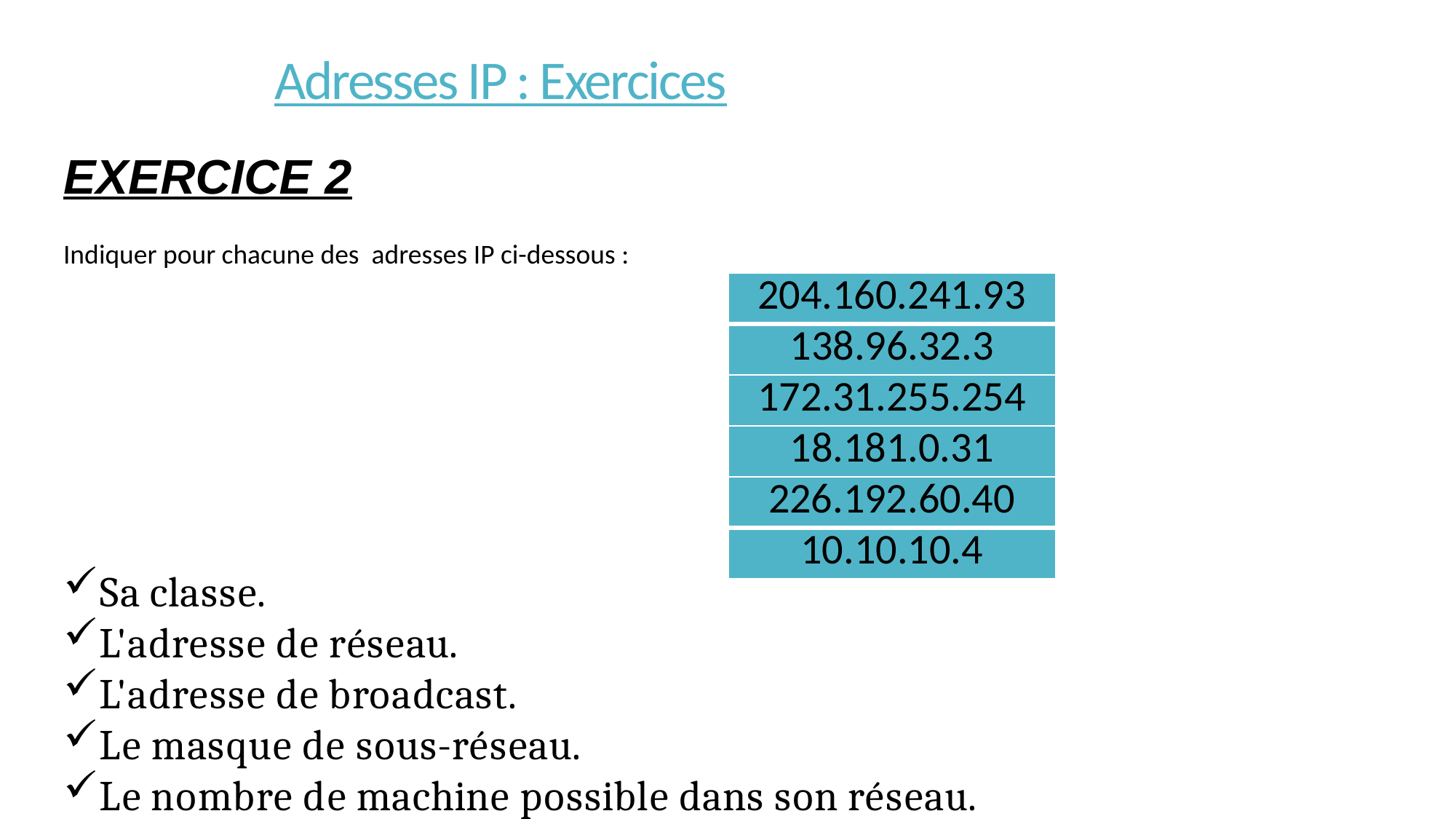

# Adresses IP : Exercices

EXERCICE 2

Indiquer pour chacune des  adresses IP ci-dessous :

Sa classe.
L'adresse de réseau.
L'adresse de broadcast.
Le masque de sous-réseau.
Le nombre de machine possible dans son réseau.

| 204.160.241.93 |
| --- |
| 138.96.32.3 |
| 172.31.255.254 |
| 18.181.0.31 |
| 226.192.60.40 |
| 10.10.10.4 |